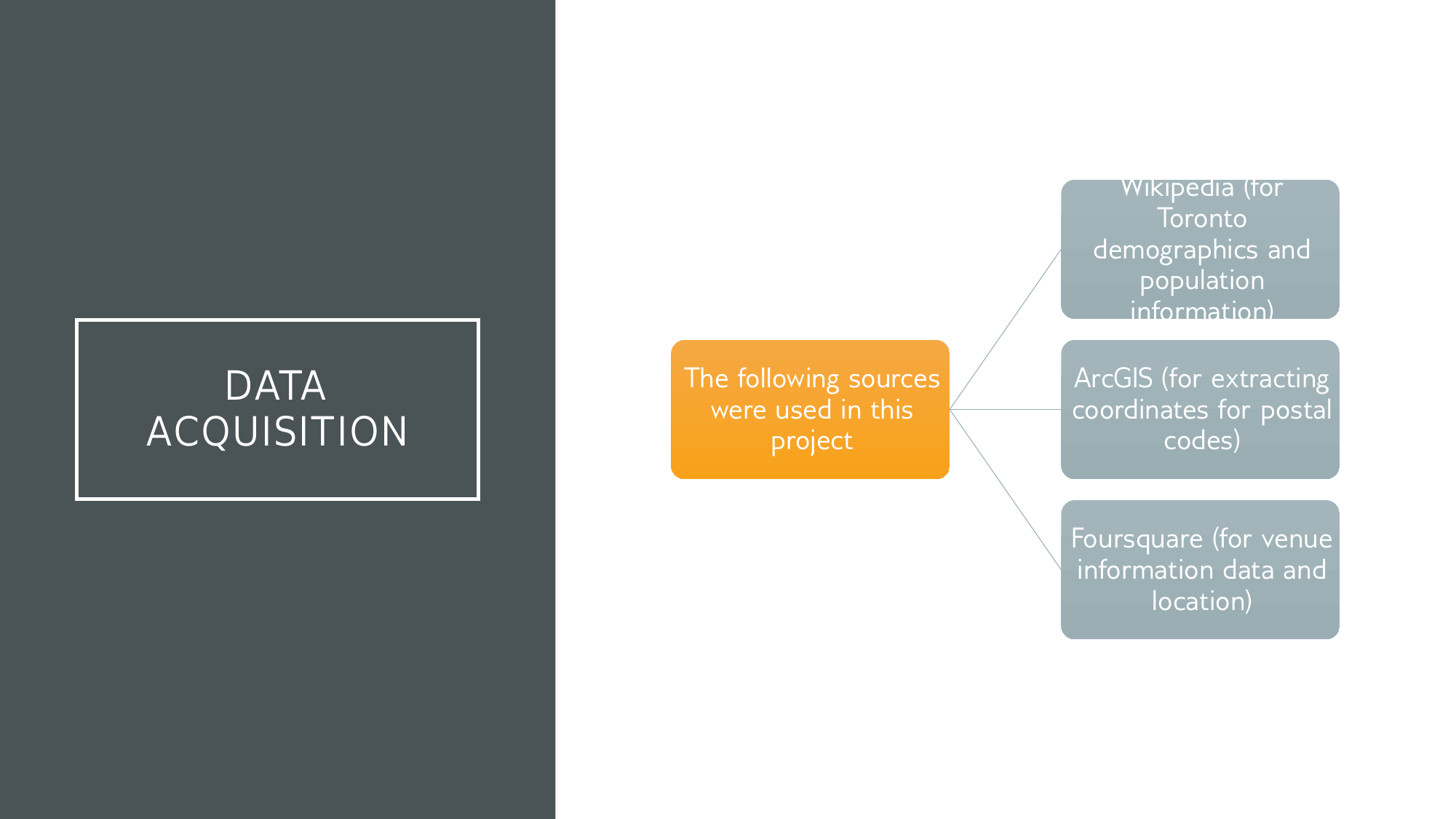

The following sources were used in this project

Wikipedia (for Toronto demographics and population information)

ArcGIS (for extracting coordinates for postal codes)

Foursquare (for venue information data and location)
# Data acquisition